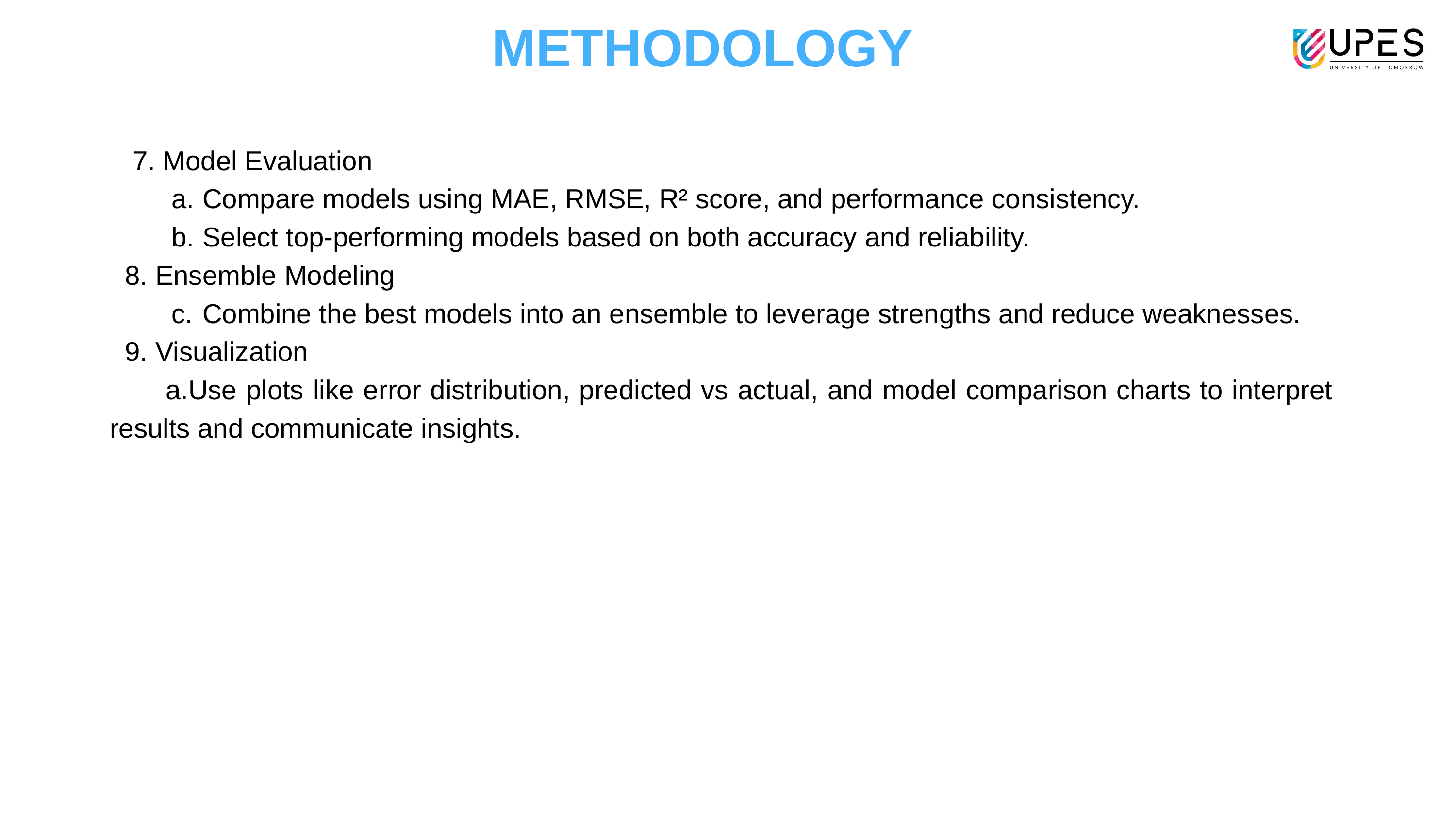

METHODOLOGY

   7. Model Evaluation
Compare models using MAE, RMSE, R² score, and performance consistency.
Select top-performing models based on both accuracy and reliability.
  8. Ensemble Modeling
Combine the best models into an ensemble to leverage strengths and reduce weaknesses.
  9. Visualization
      a.Use plots like error distribution, predicted vs actual, and model comparison charts to interpret results and communicate insights.